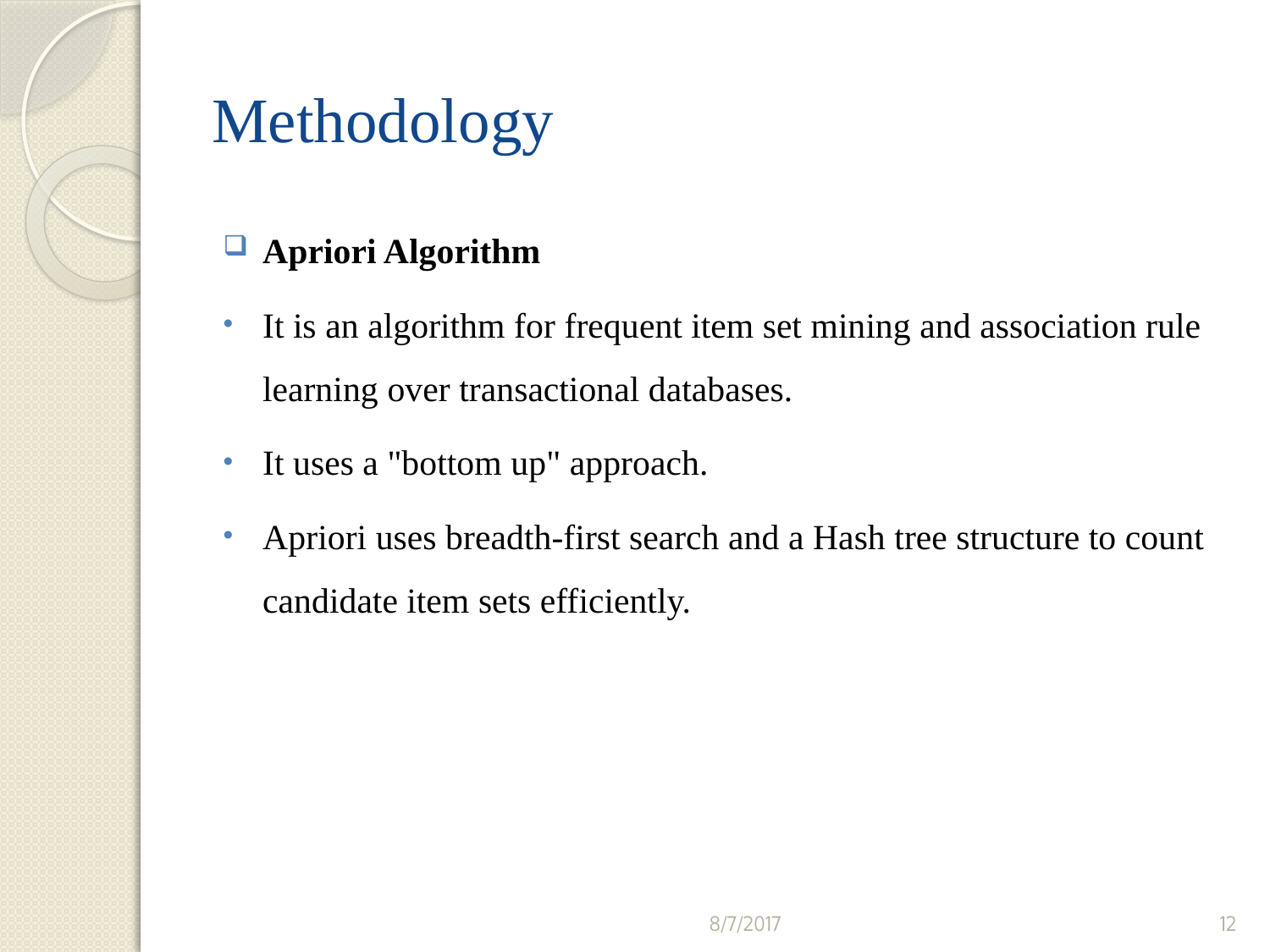

# Methodology
Apriori Algorithm
It is an algorithm for frequent item set mining and association rule learning over transactional databases.
It uses a "bottom up" approach.
Apriori uses breadth-first search and a Hash tree structure to count candidate item sets efficiently.

8/7/2017
12